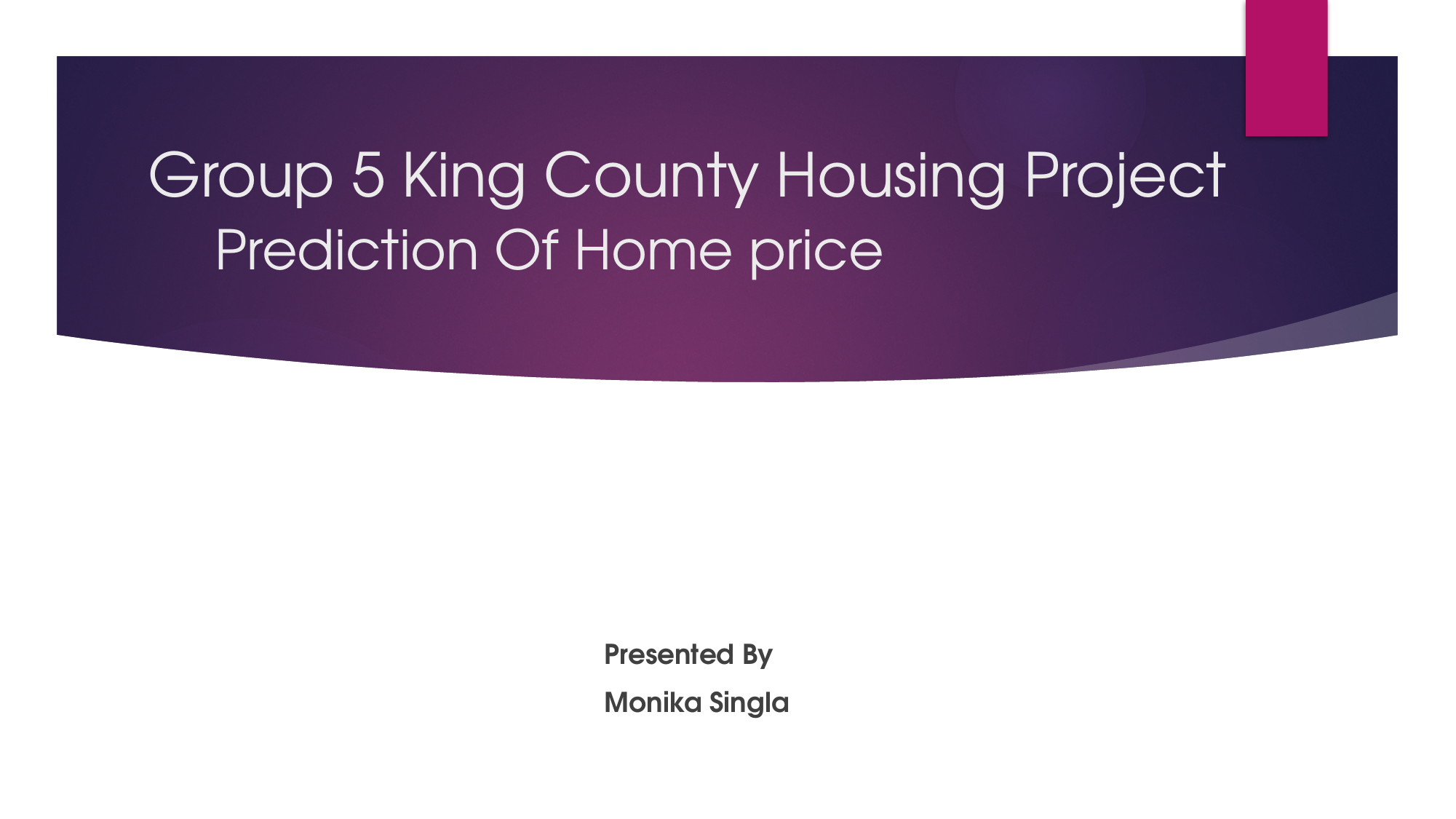

# Group 5 King County Housing Project Prediction Of Home price
Presented By
Monika Singla